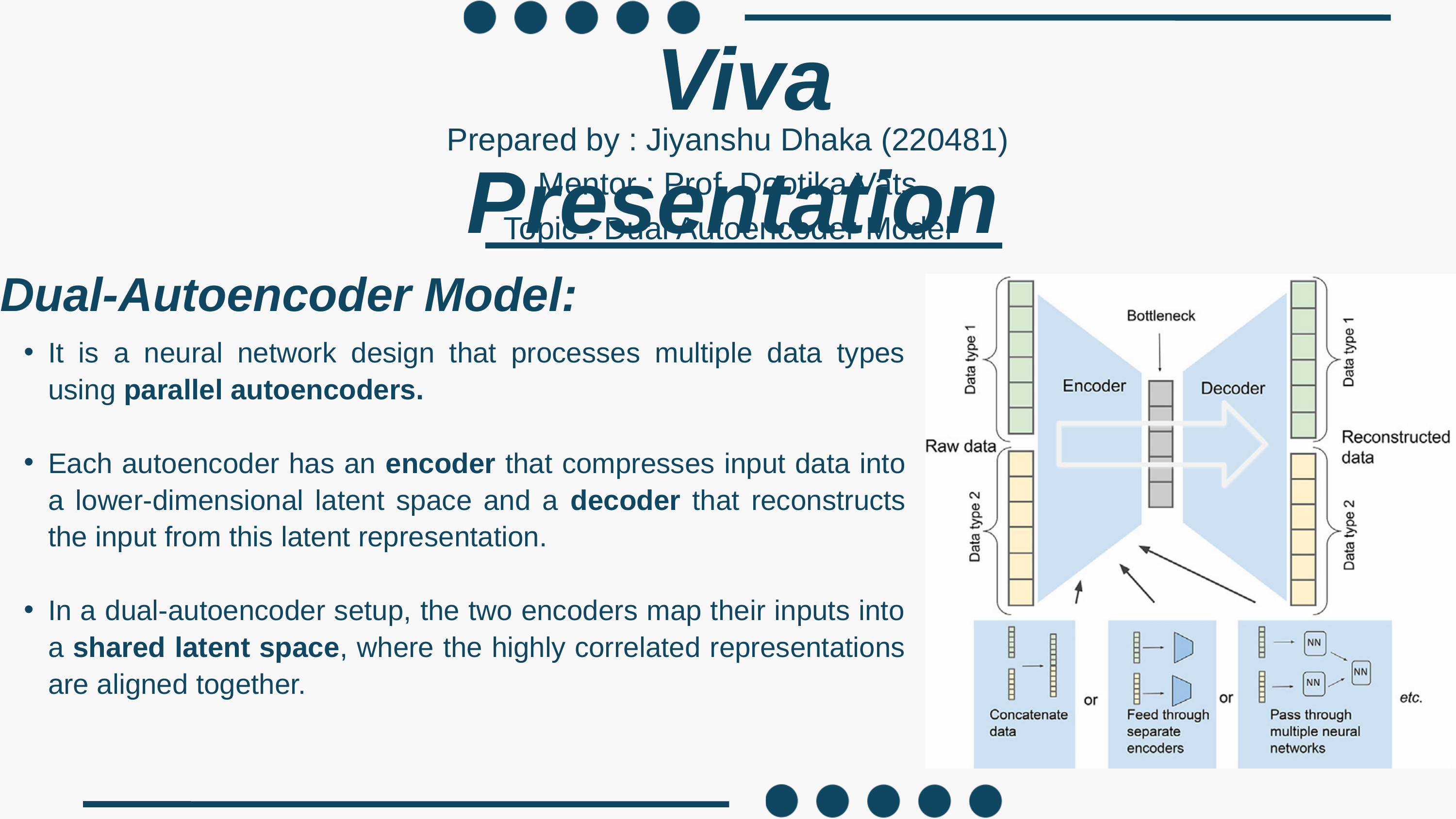

Viva Presentation

Prepared by : Jiyanshu Dhaka (220481)
Mentor : Prof. Dootika Vats
Topic : Dual Autoencoder Model

Dual-Autoencoder Model:

It is a neural network design that processes multiple data types using parallel autoencoders.

Each autoencoder has an encoder that compresses input data into a lower-dimensional latent space and a decoder that reconstructs the input from this latent representation.

In a dual-autoencoder setup, the two encoders map their inputs into a shared latent space, where the highly correlated representations are aligned together.